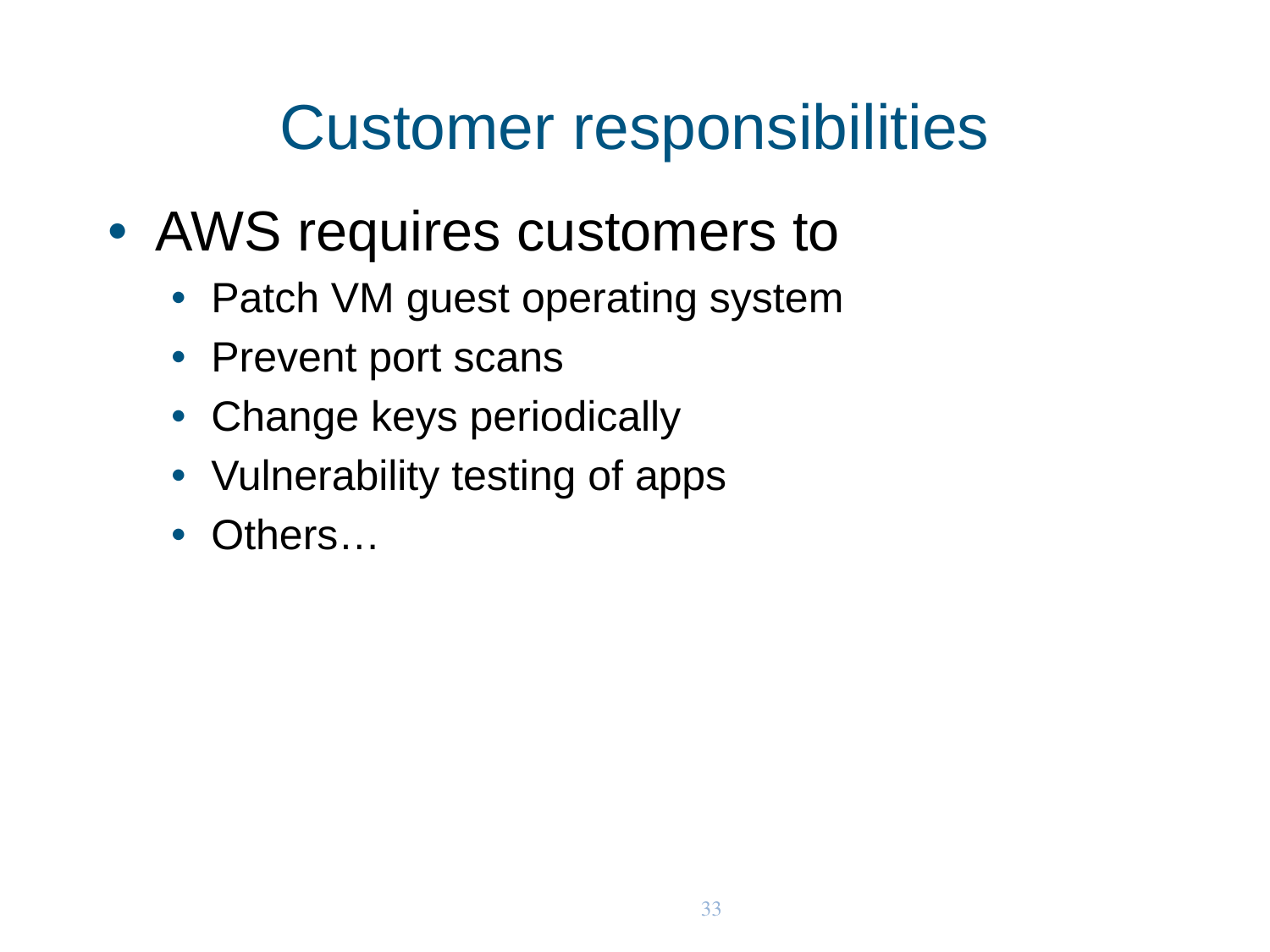

# Customer responsibilities
AWS requires customers to
Patch VM guest operating system
Prevent port scans
Change keys periodically
Vulnerability testing of apps
Others…